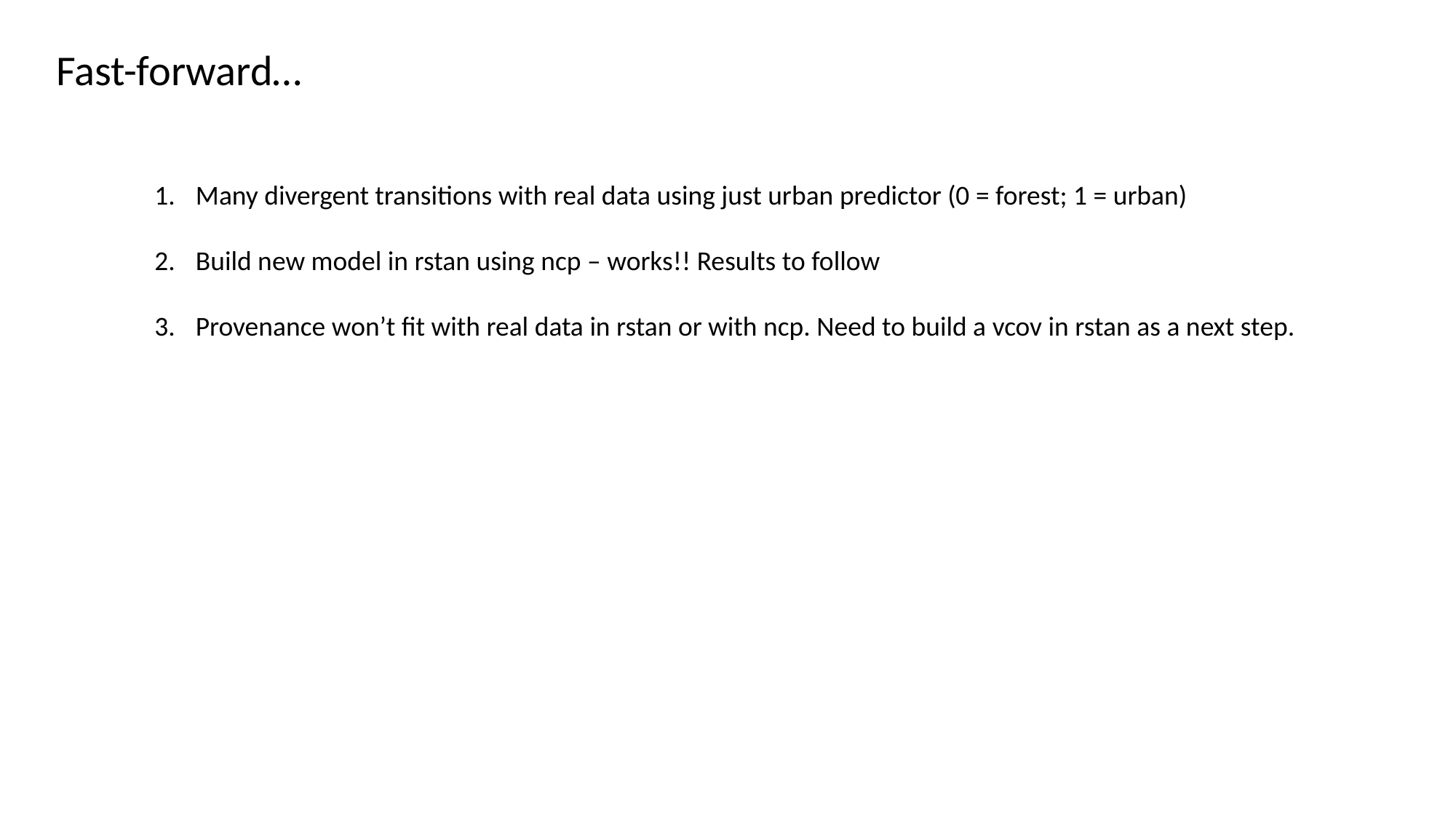

Fast-forward…
Many divergent transitions with real data using just urban predictor (0 = forest; 1 = urban)

Build new model in rstan using ncp – works!! Results to follow

Provenance won’t fit with real data in rstan or with ncp. Need to build a vcov in rstan as a next step.